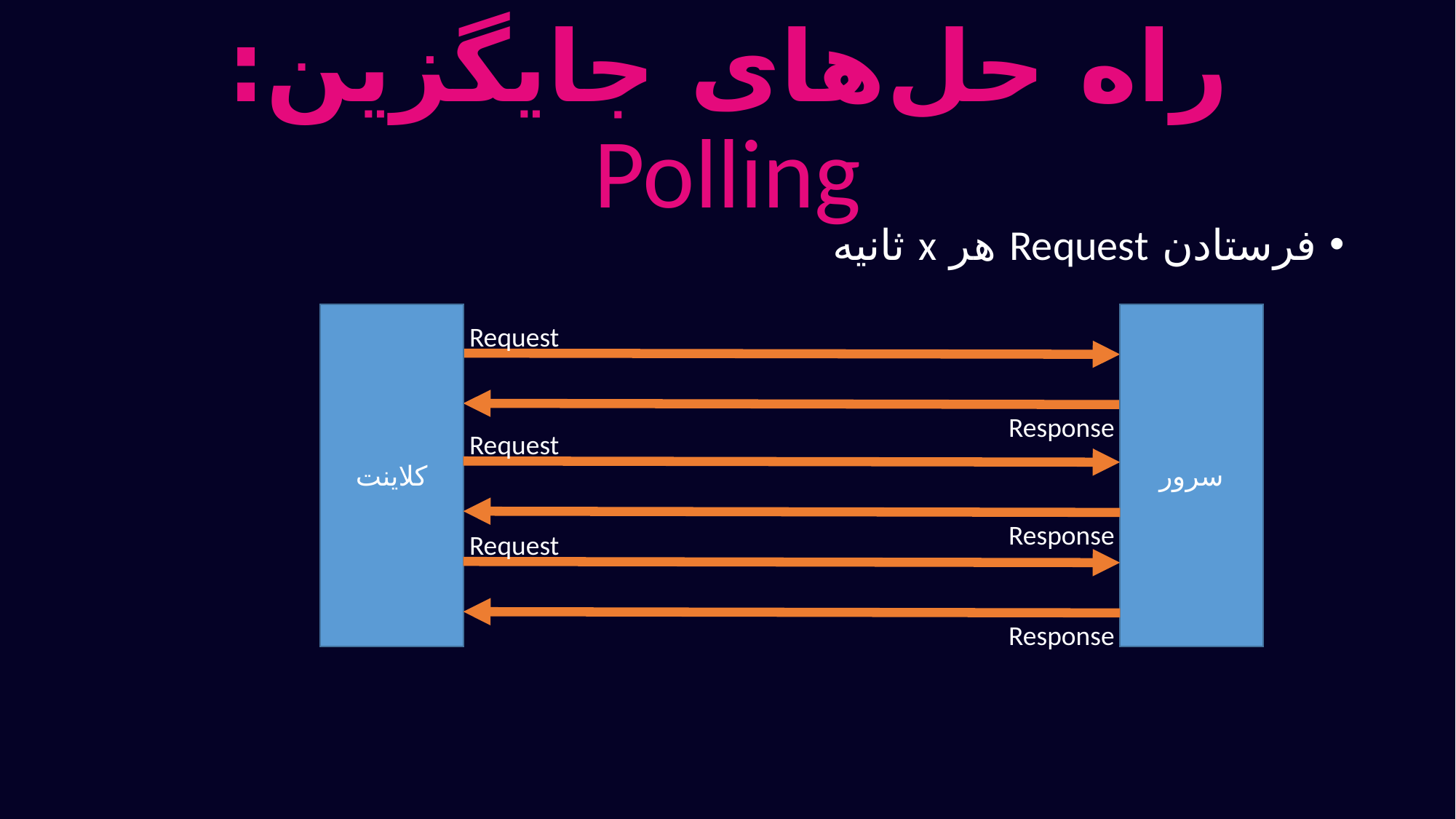

# راه حل‌های جایگزین: Polling
فرستادن Request هر x ثانیه
کلاینت
سرور
Request
Response
Request
Response
Request
Response